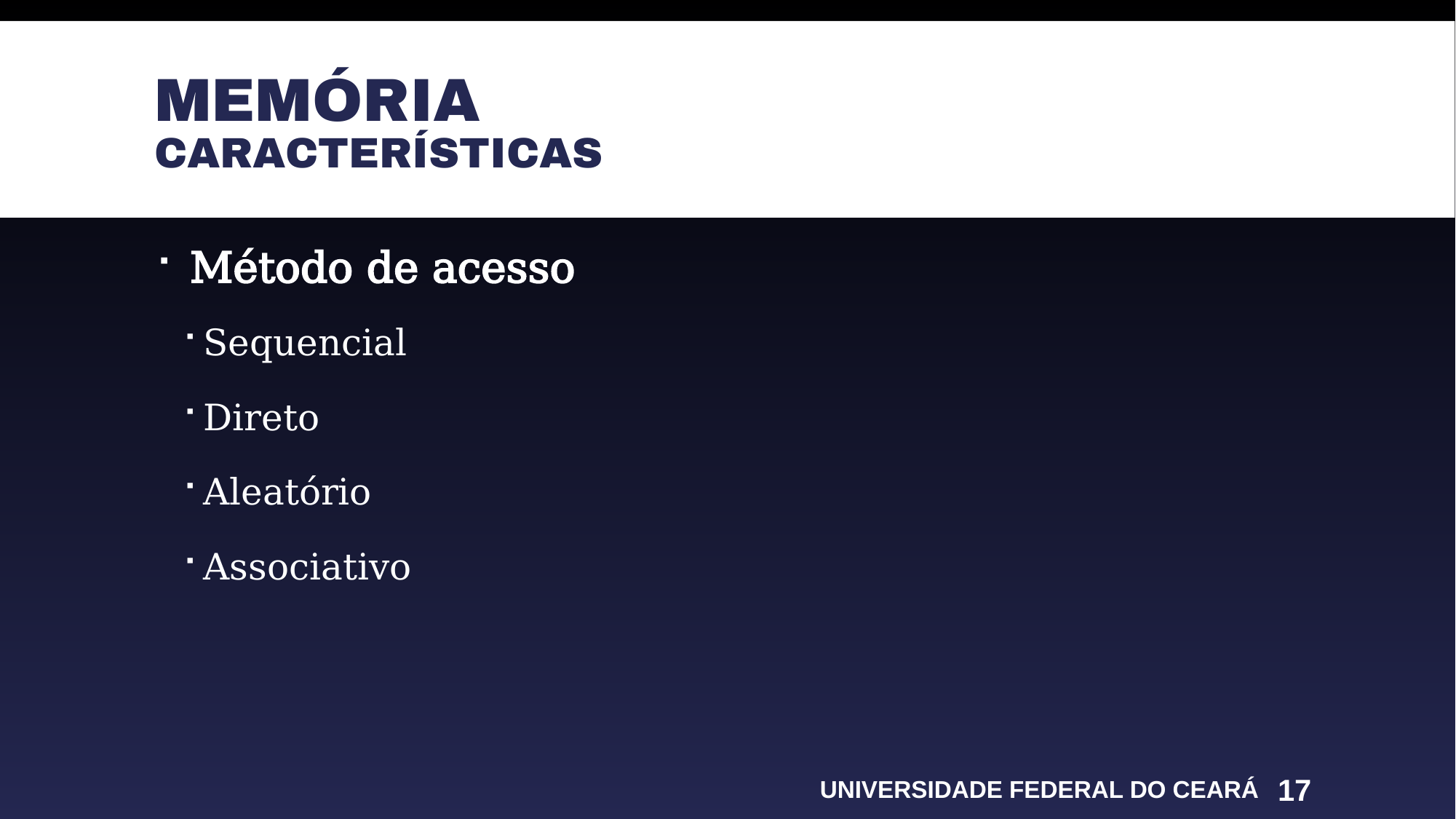

# Memória Características
 Método de acesso
Sequencial
Direto
Aleatório
Associativo
UNIVERSIDADE FEDERAL DO CEARÁ
17